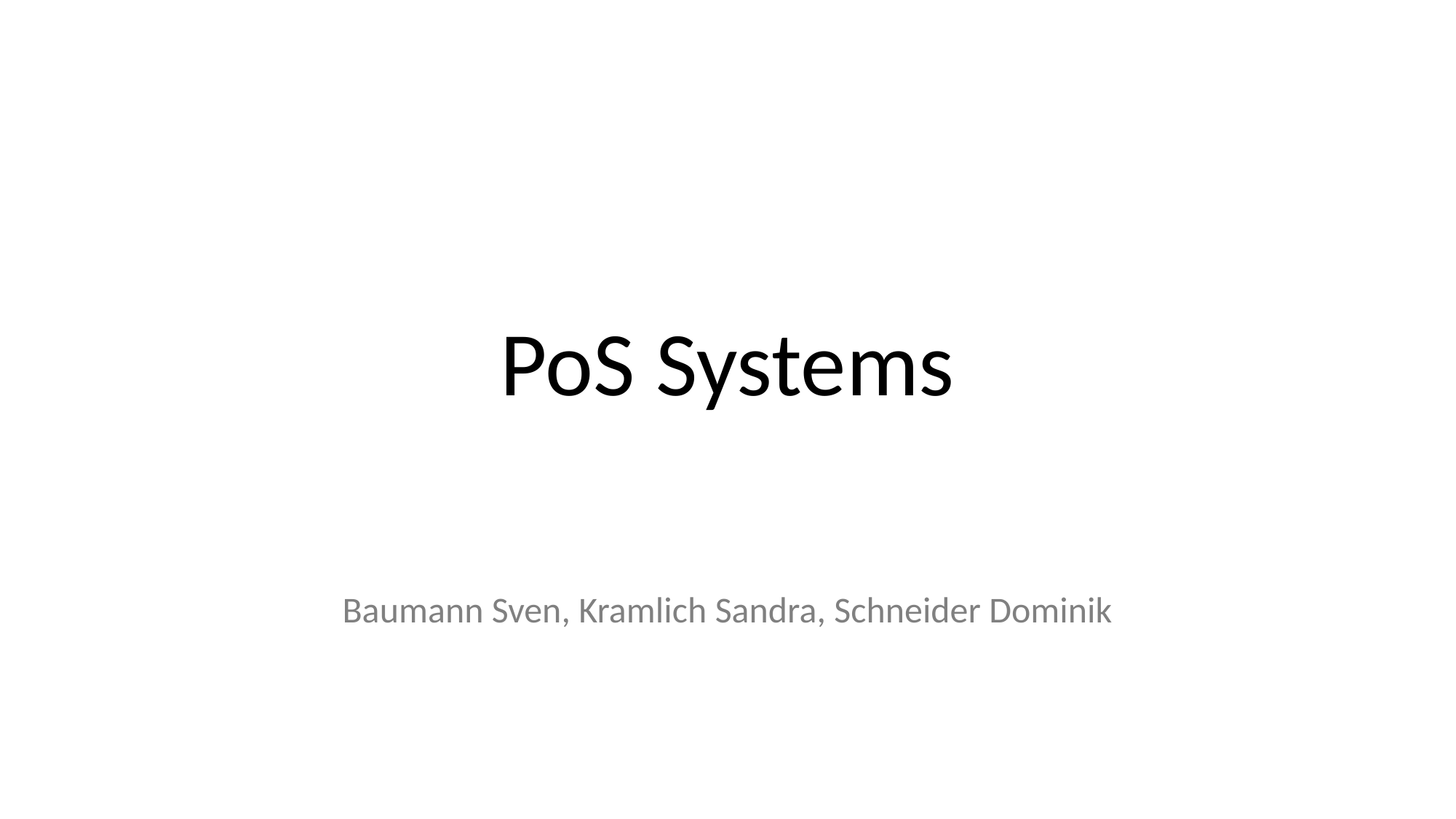

PoS Systems
Baumann Sven, Kramlich Sandra, Schneider Dominik